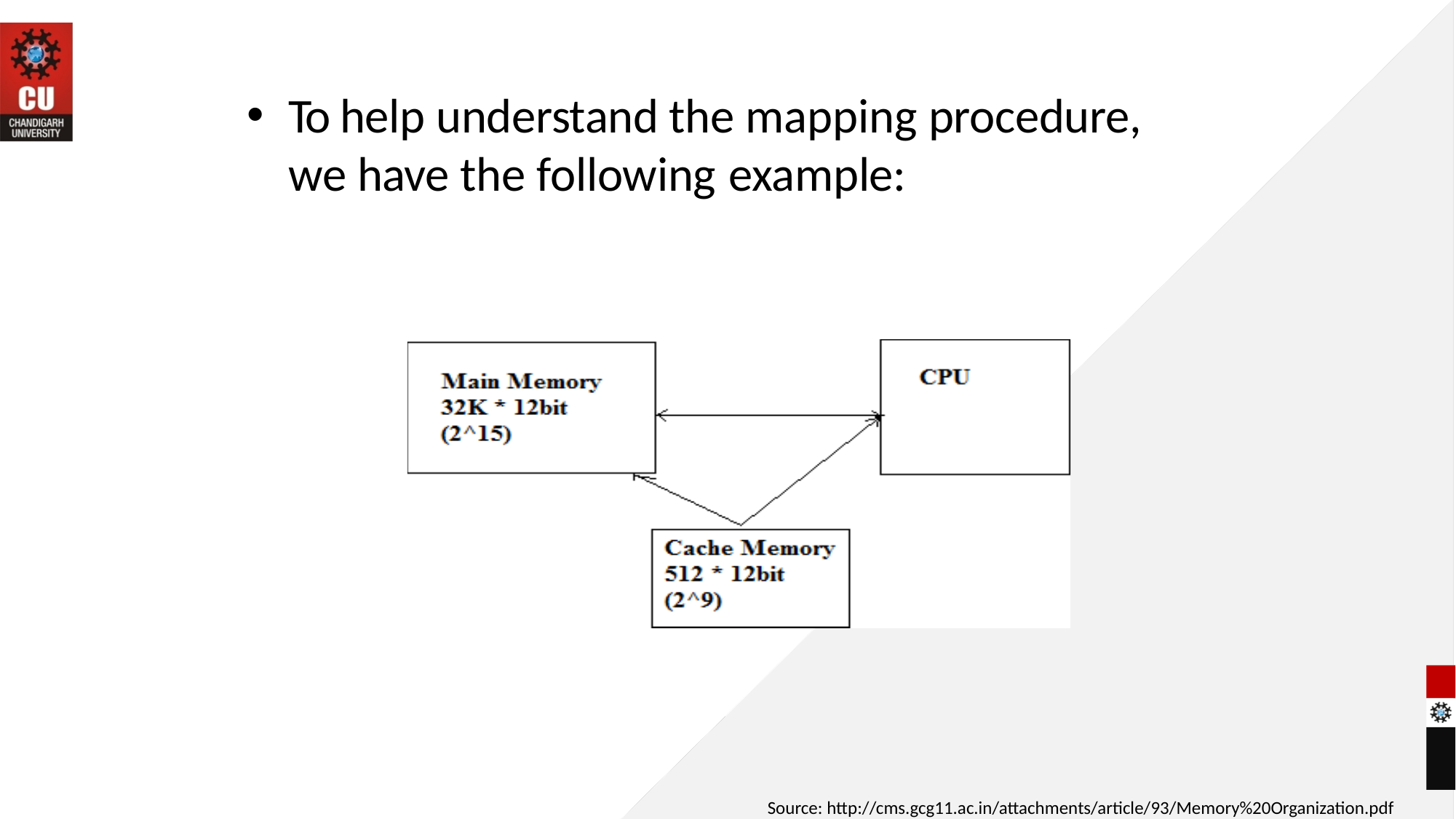

To help understand the mapping procedure,  we have the following example:

Source: http://cms.gcg11.ac.in/attachments/article/93/Memory%20Organization.pdf